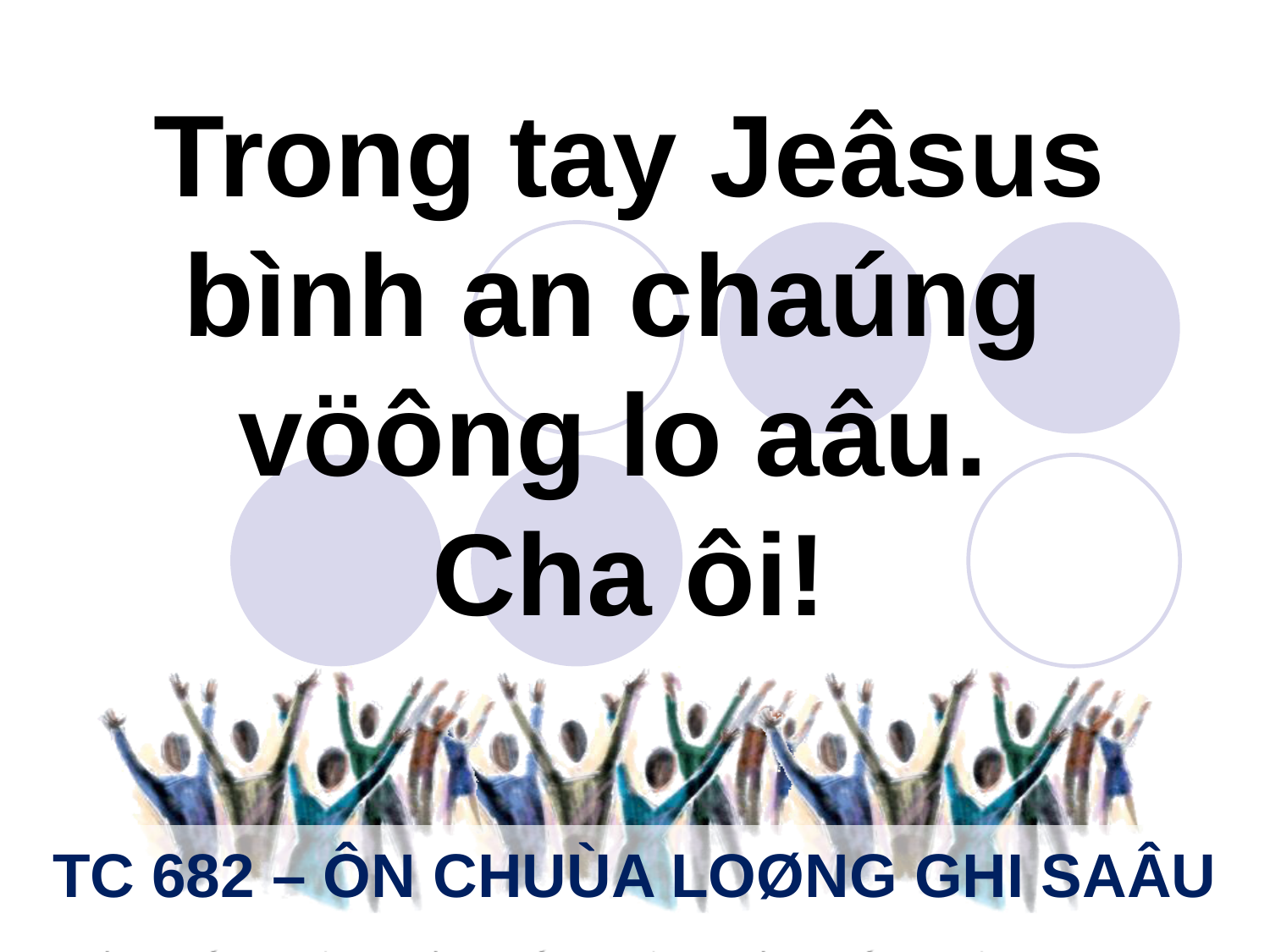

Trong tay Jeâsus
bình an chaúng
vöông lo aâu.
Cha ôi!
TC 682 – ÔN CHUÙA LOØNG GHI SAÂU